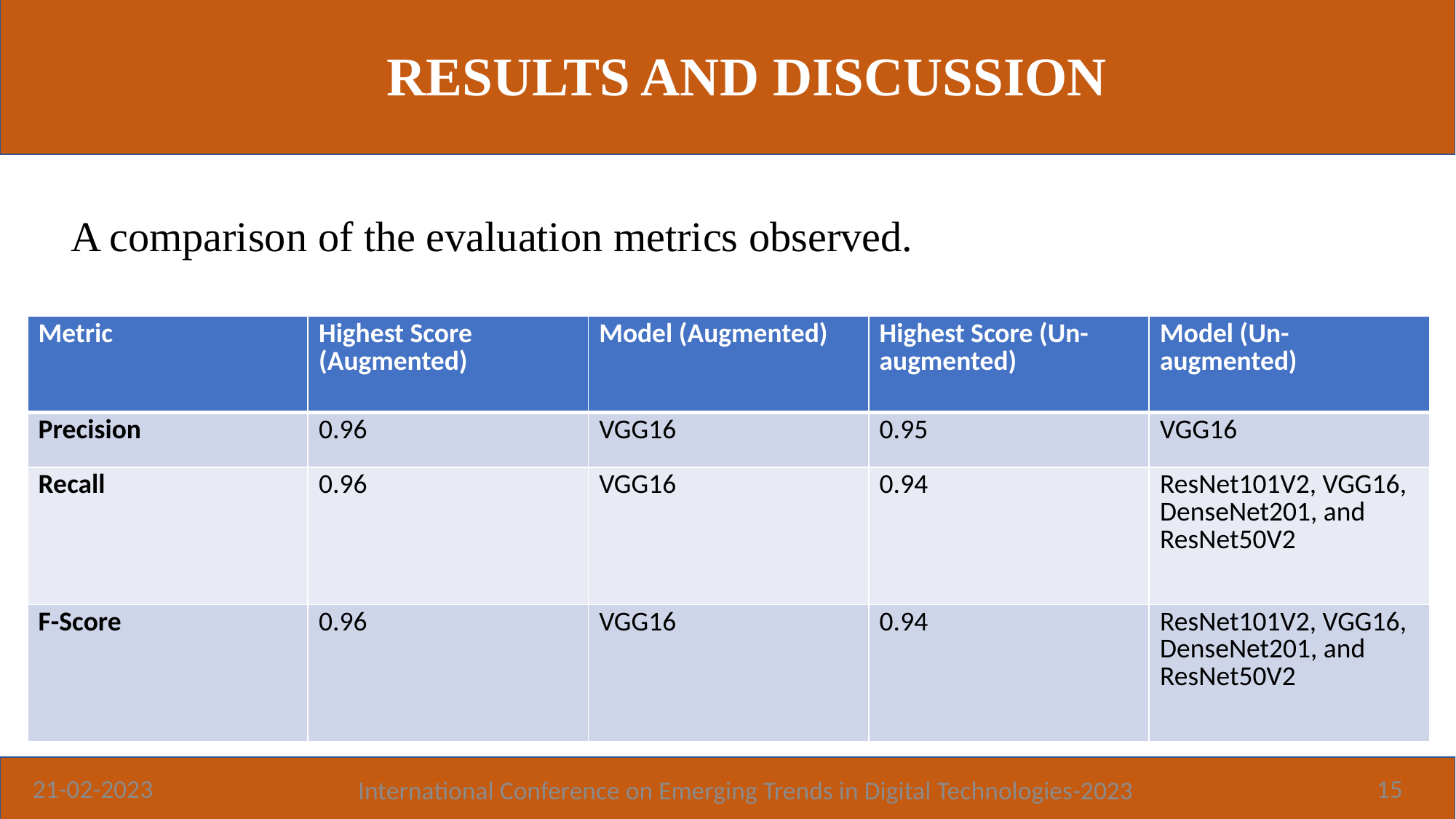

# RESULTS AND DISCUSSION
A comparison of the evaluation metrics observed.
| Metric | Highest Score (Augmented) | Model (Augmented) | Highest Score (Un-augmented) | Model (Un-augmented) |
| --- | --- | --- | --- | --- |
| Precision | 0.96 | VGG16 | 0.95 | VGG16 |
| Recall | 0.96 | VGG16 | 0.94 | ResNet101V2, VGG16, DenseNet201, and ResNet50V2 |
| F-Score | 0.96 | VGG16 | 0.94 | ResNet101V2, VGG16, DenseNet201, and ResNet50V2 |
21-02-2023
15
International Conference on Emerging Trends in Digital Technologies-2023